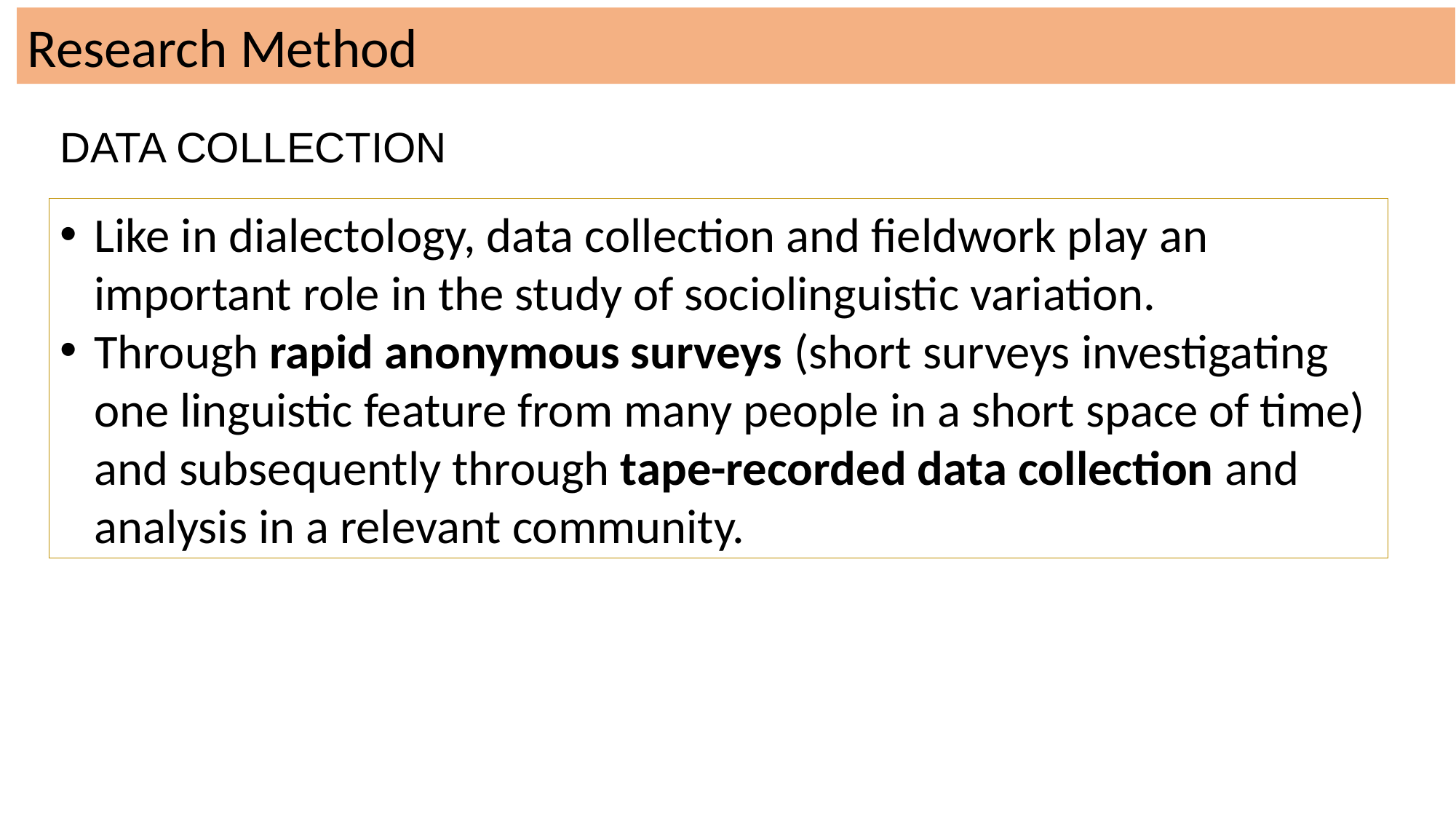

Research Method
DATA COLLECTION
Like in dialectology, data collection and fieldwork play an important role in the study of sociolinguistic variation.
Through rapid anonymous surveys (short surveys investigating one linguistic feature from many people in a short space of time) and subsequently through tape-recorded data collection and analysis in a relevant community.